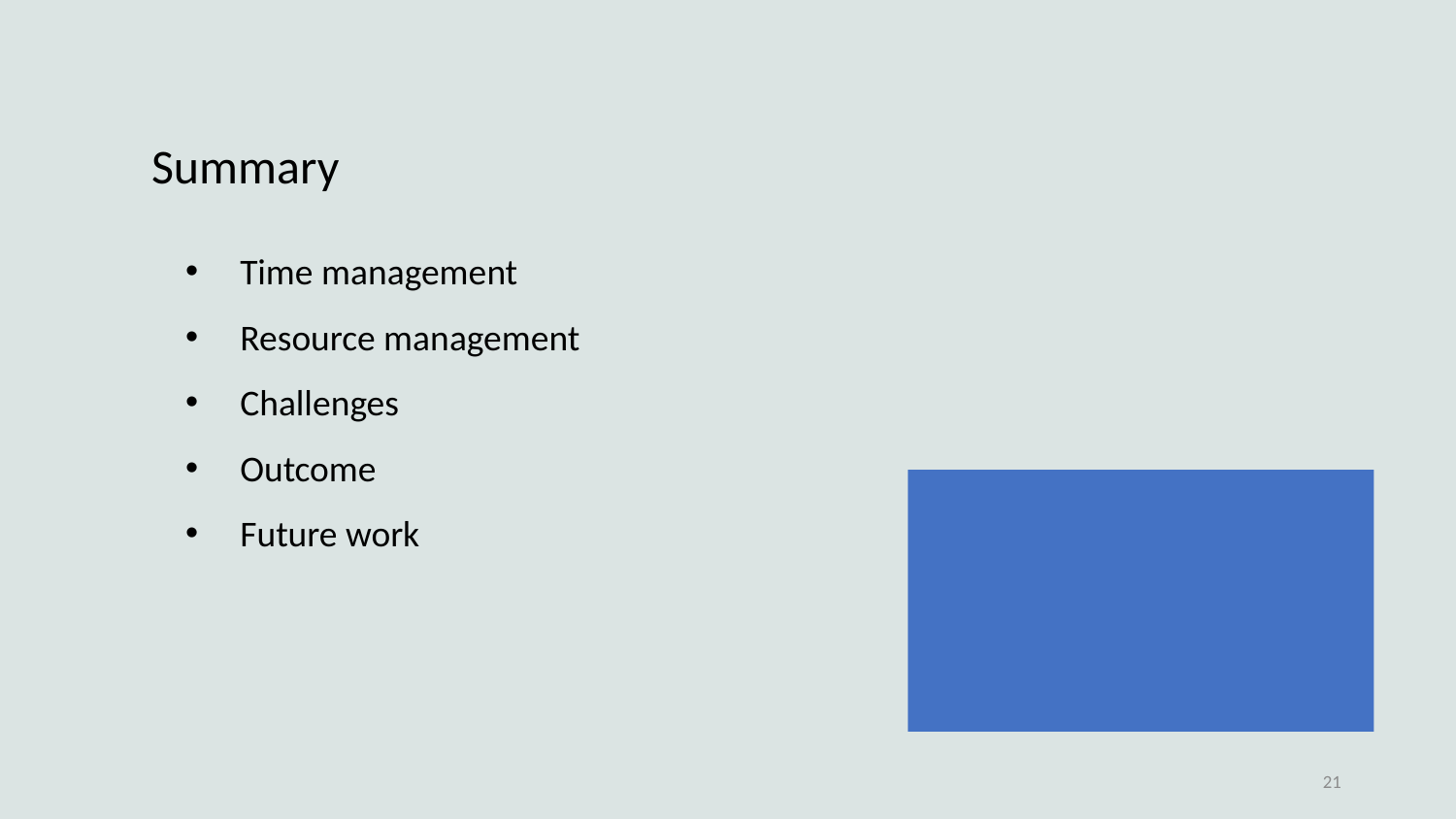

Summary
Time management
Resource management
Challenges
Outcome
Future work

21